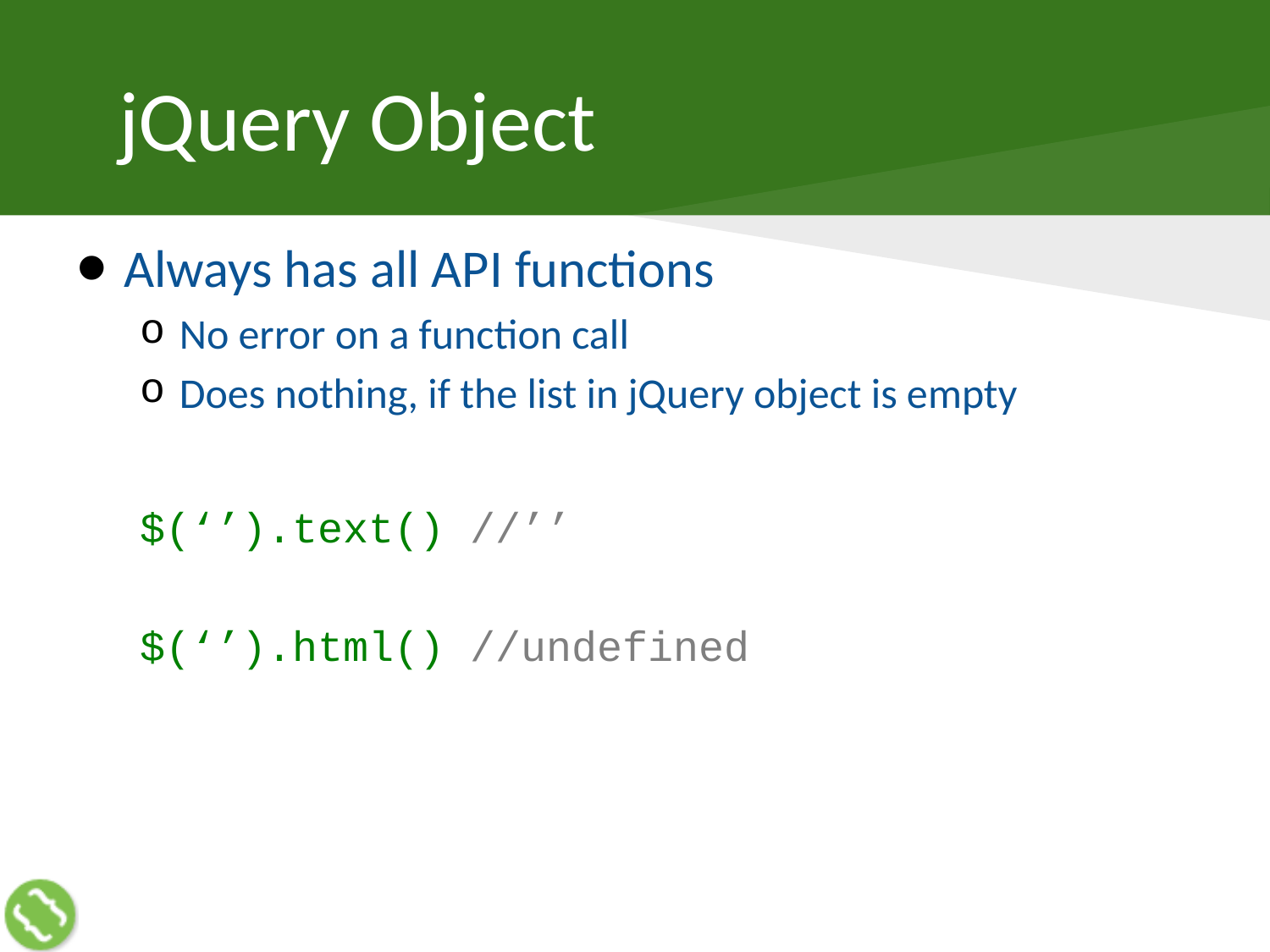

# jQuery Object
Always has all API functions
No error on a function call
Does nothing, if the list in jQuery object is empty

$(‘’).text() //’’

$(‘’).html() //undefined